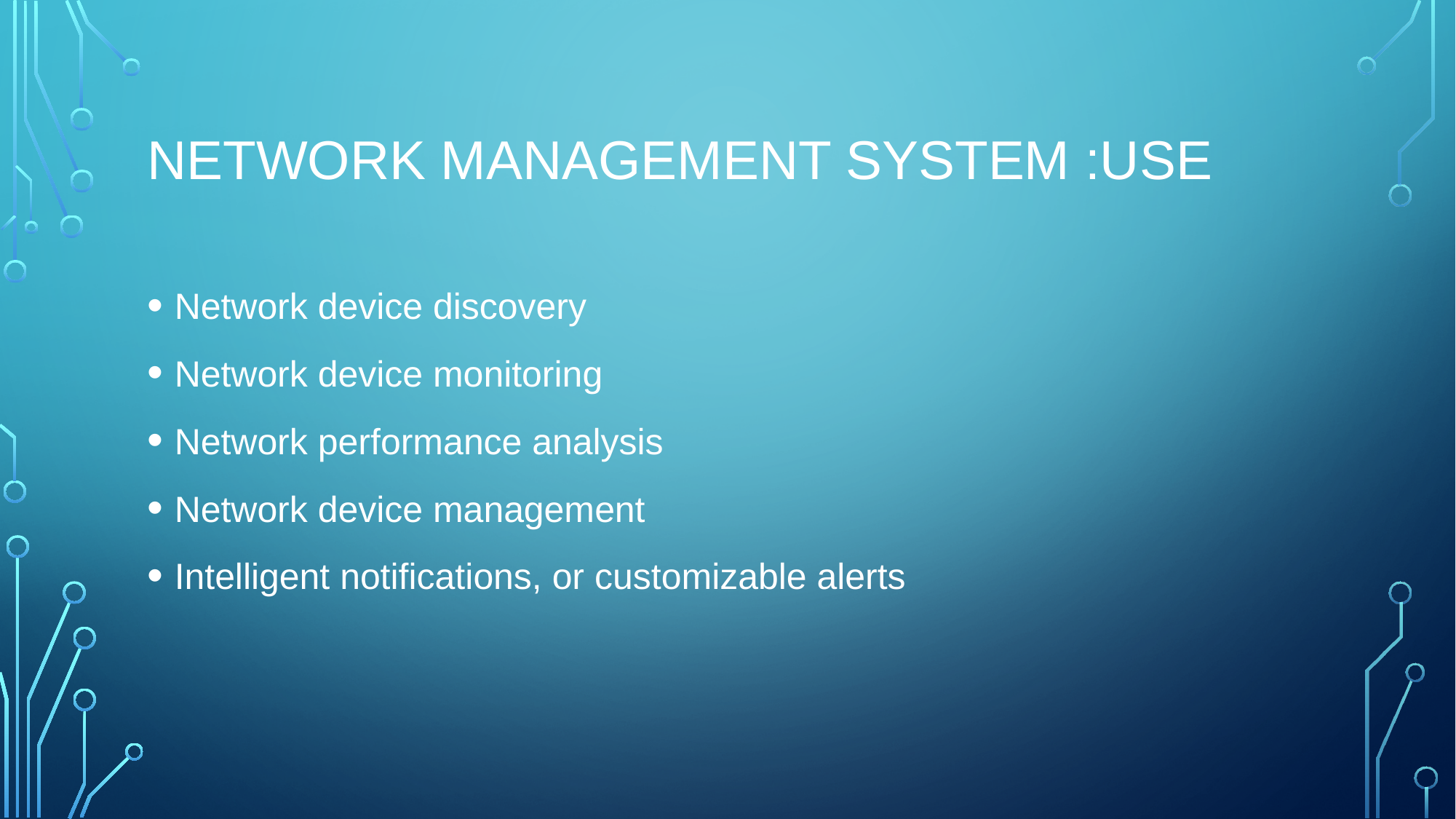

# Network management system :Use
Network device discovery
Network device monitoring
Network performance analysis
Network device management
Intelligent notifications, or customizable alerts